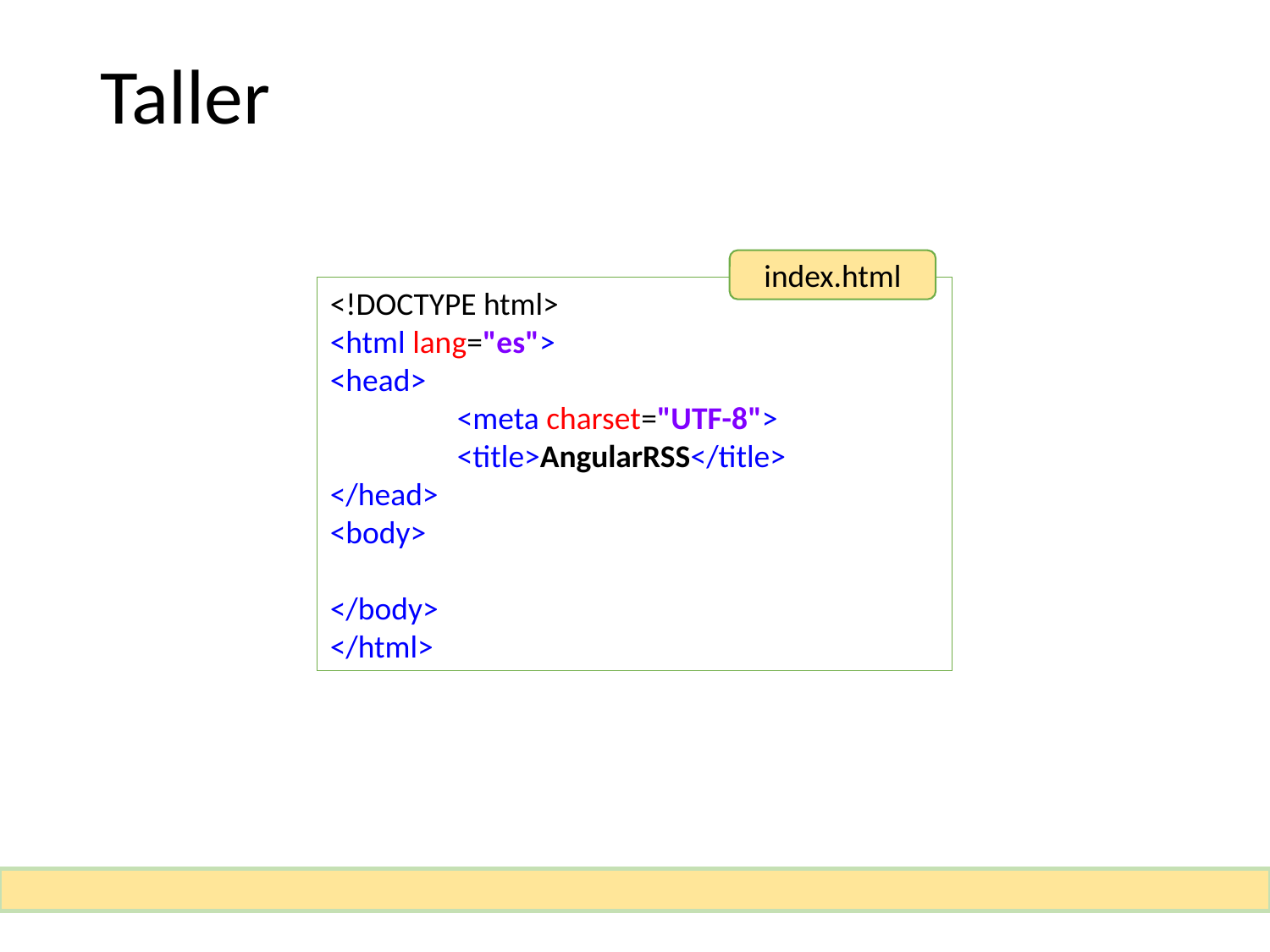

# Taller
index.html

<!DOCTYPE html>
<html lang="es">
<head>
	<meta charset="UTF-8">
	<title>AngularRSS</title>
</head>
<body>

</body>
</html>